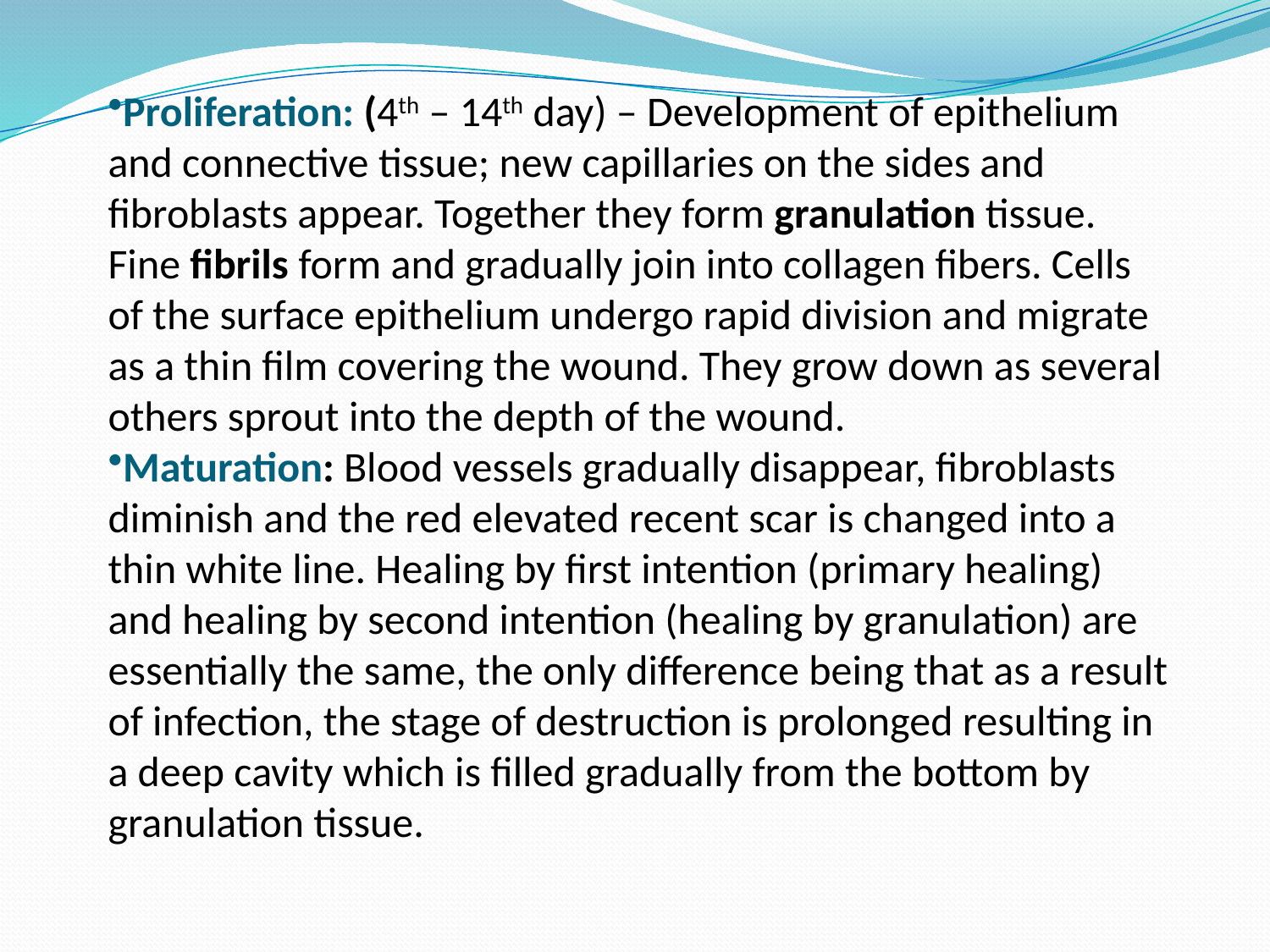

Proliferation: (4th – 14th day) – Development of epithelium and connective tissue; new capillaries on the sides and fibroblasts appear. Together they form granulation tissue. Fine fibrils form and gradually join into collagen fibers. Cells of the surface epithelium undergo rapid division and migrate as a thin film covering the wound. They grow down as several others sprout into the depth of the wound.
Maturation: Blood vessels gradually disappear, fibroblasts diminish and the red elevated recent scar is changed into a thin white line. Healing by first intention (primary healing) and healing by second intention (healing by granulation) are essentially the same, the only difference being that as a result of infection, the stage of destruction is prolonged resulting in a deep cavity which is filled gradually from the bottom by granulation tissue.